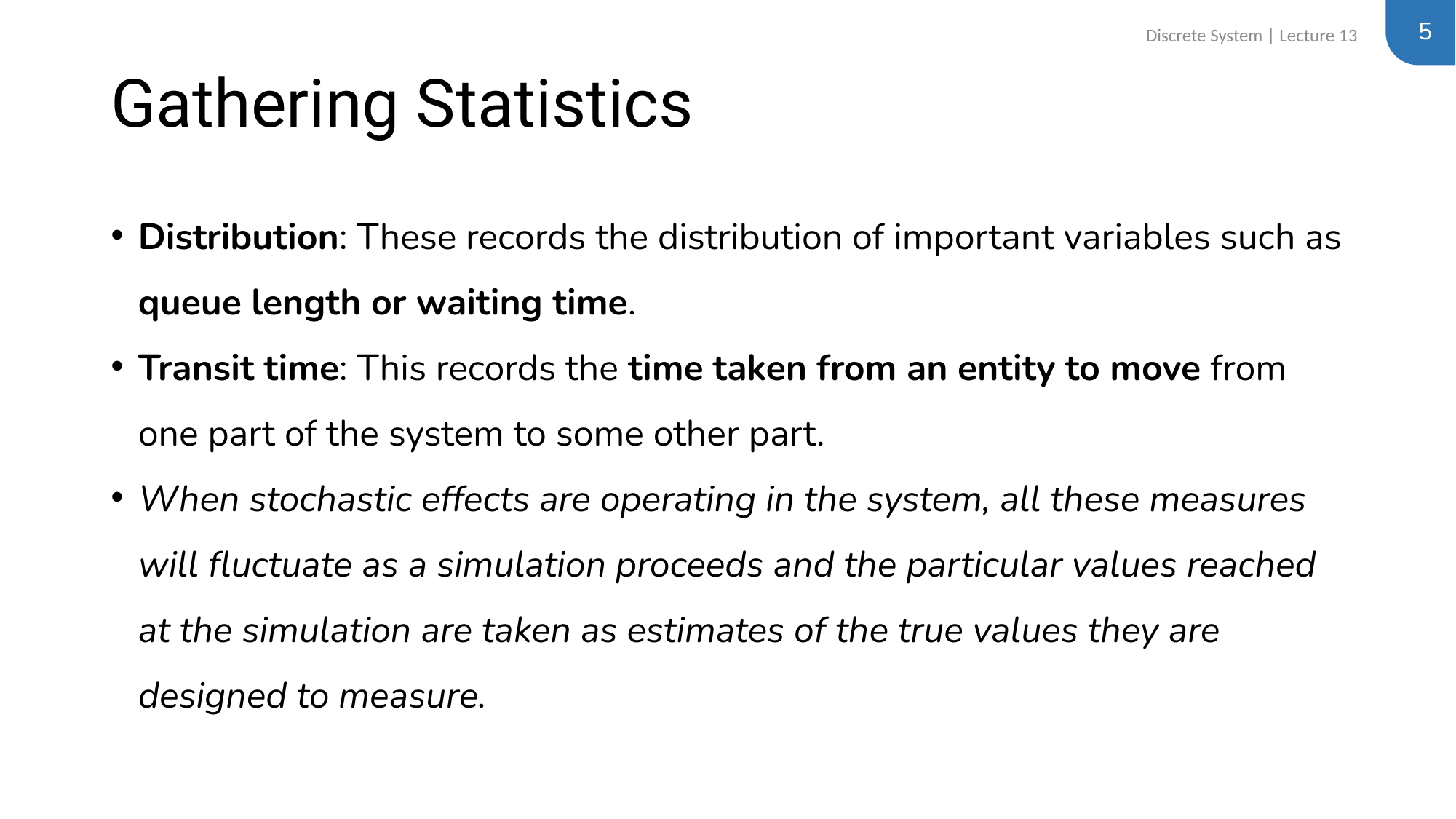

5
Discrete System | Lecture 13
# Gathering Statistics
Distribution: These records the distribution of important variables such as queue length or waiting time.
Transit time: This records the time taken from an entity to move from one part of the system to some other part.
When stochastic effects are operating in the system, all these measures will fluctuate as a simulation proceeds and the particular values reached at the simulation are taken as estimates of the true values they are designed to measure.